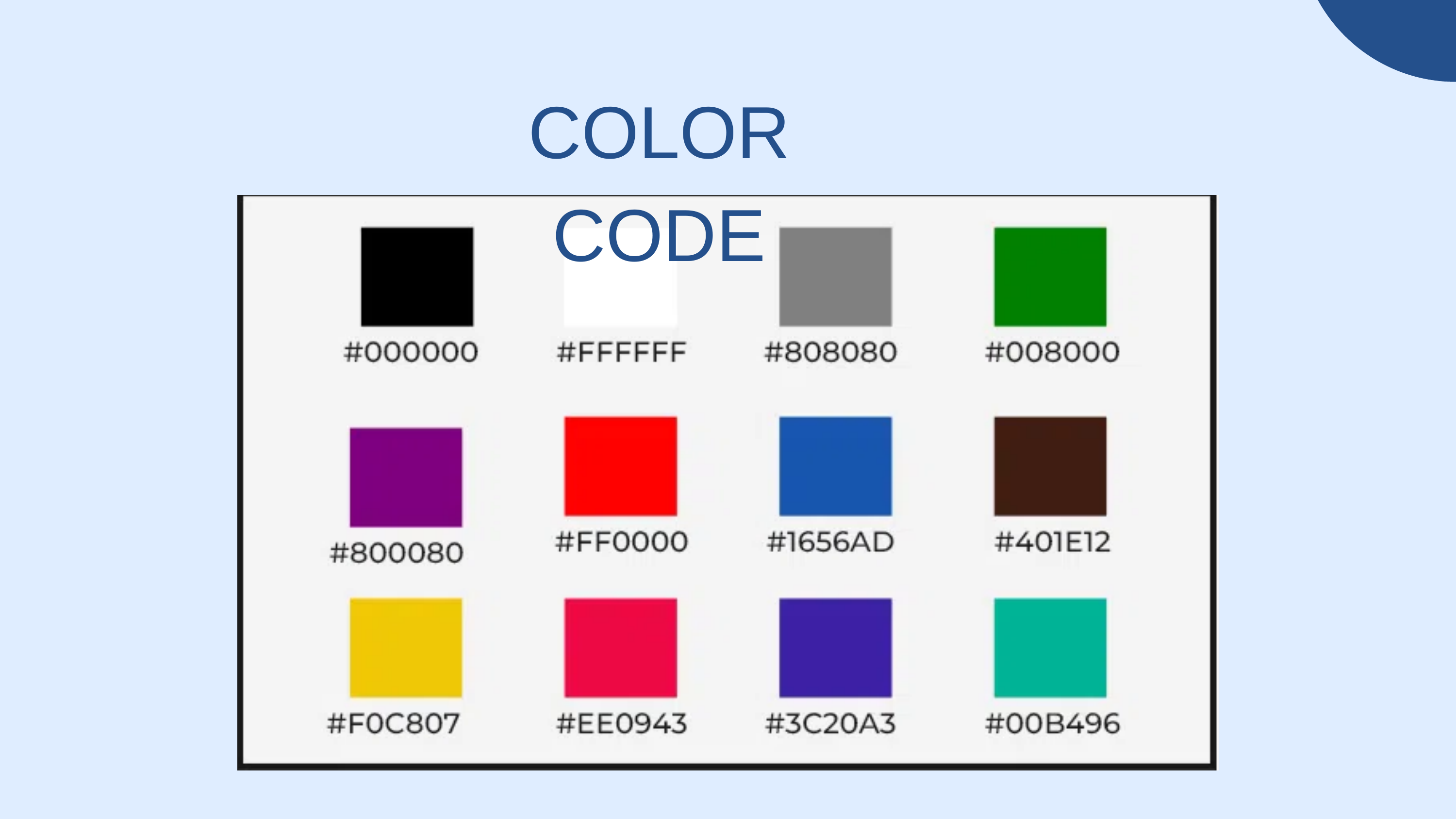

COLOR CODE

03
WRITE YOUR AGENDA POINT